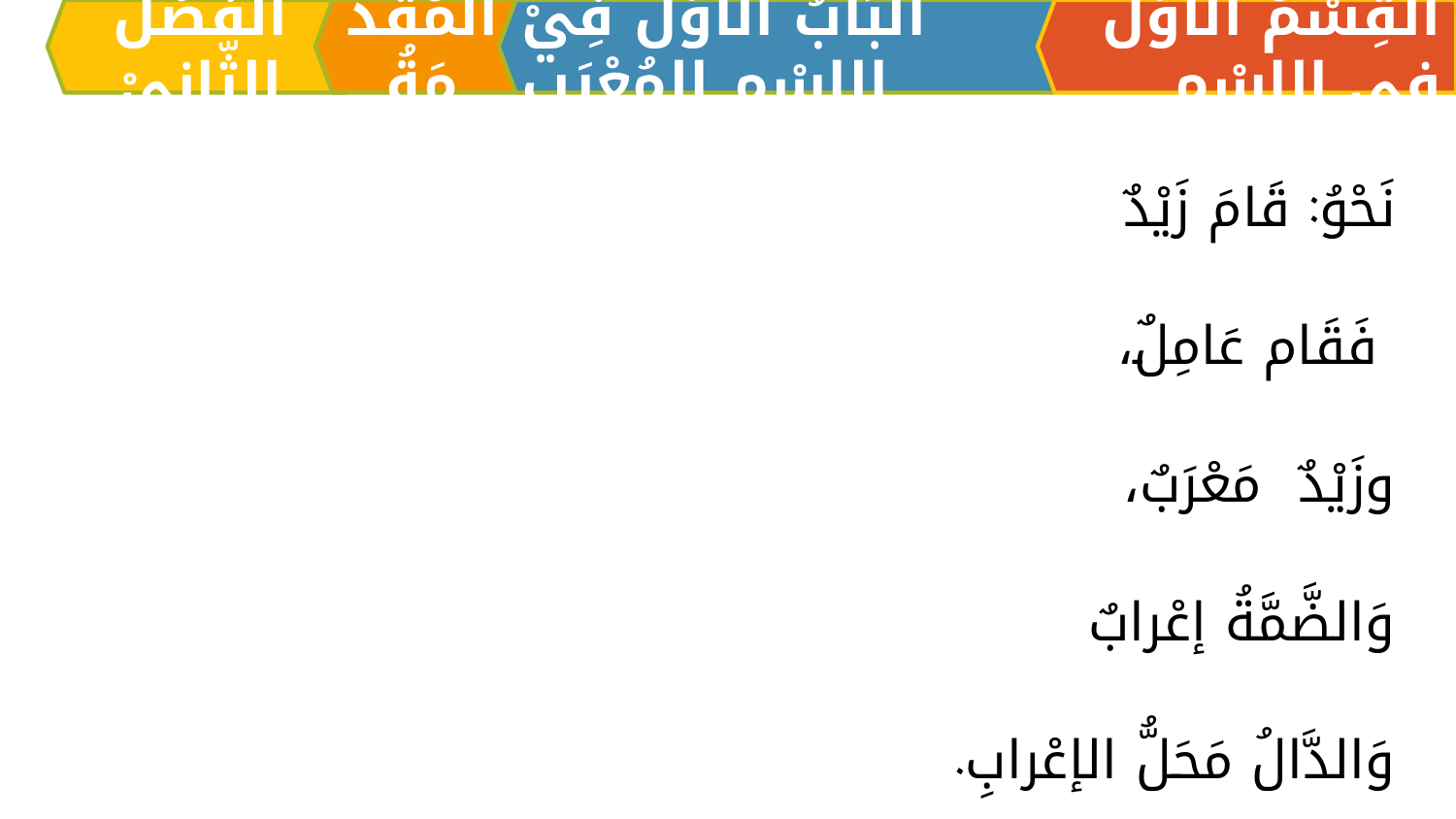

الْفَصْلُ الثّانِيْ
الْمُقَدِّمَةُ
اَلبَابُ الْأَوَّلُ فِيْ الِاسْمِ المُعْرَبِ
القِسْمُ الْأَوَّلُ فِي الِاسْمِ
نَحْوُ: قَامَ زَيْدٌ
 فَقَام عَامِلٌ،
وزَيْدٌ  مَعْرَبٌ،
وَالضَّمَّةُ إعْرابٌ
وَالدَّالُ مَحَلُّ الإعْرابِ.